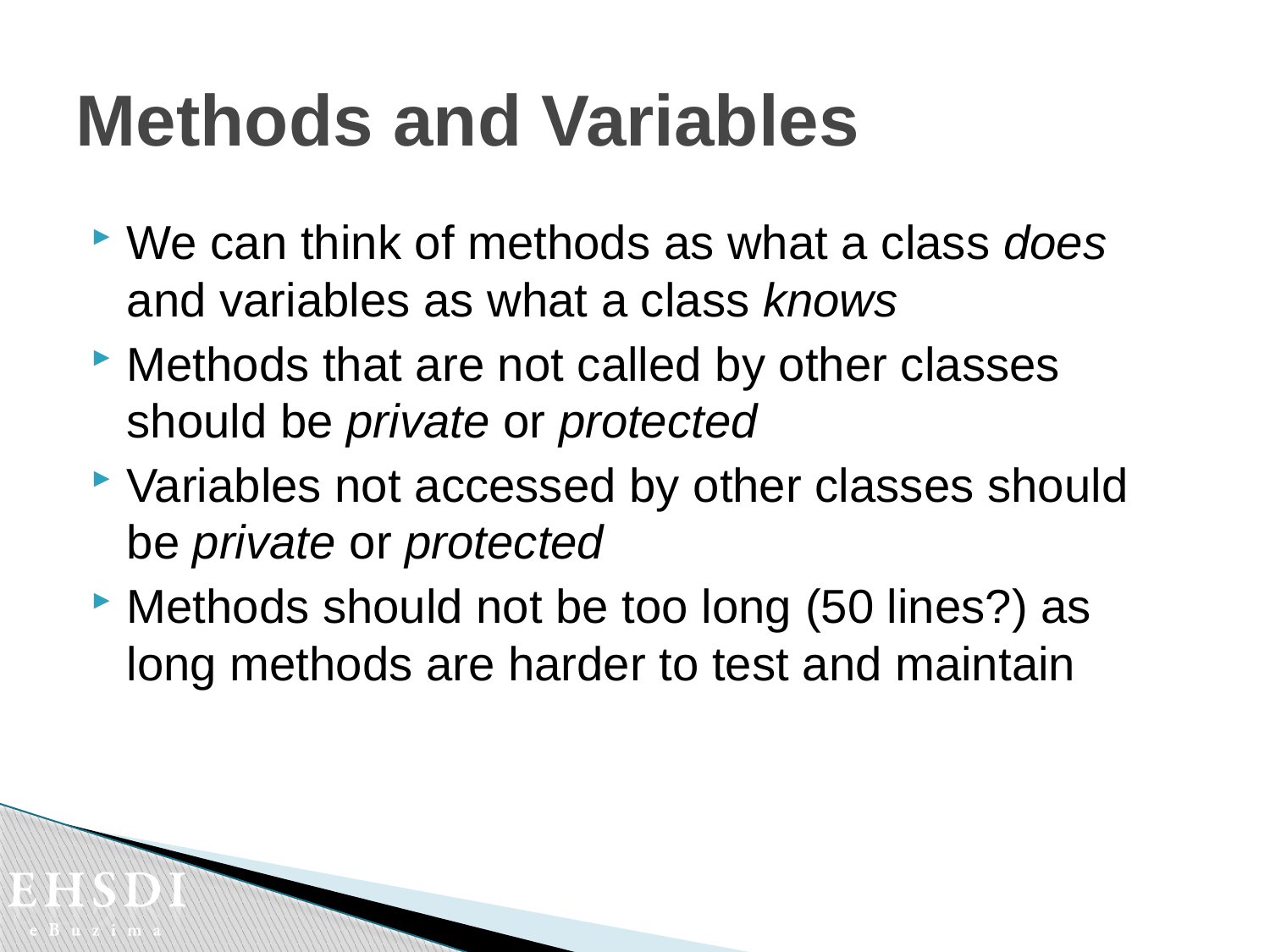

# Methods and Variables
We can think of methods as what a class does and variables as what a class knows
Methods that are not called by other classes should be private or protected
Variables not accessed by other classes should be private or protected
Methods should not be too long (50 lines?) as long methods are harder to test and maintain